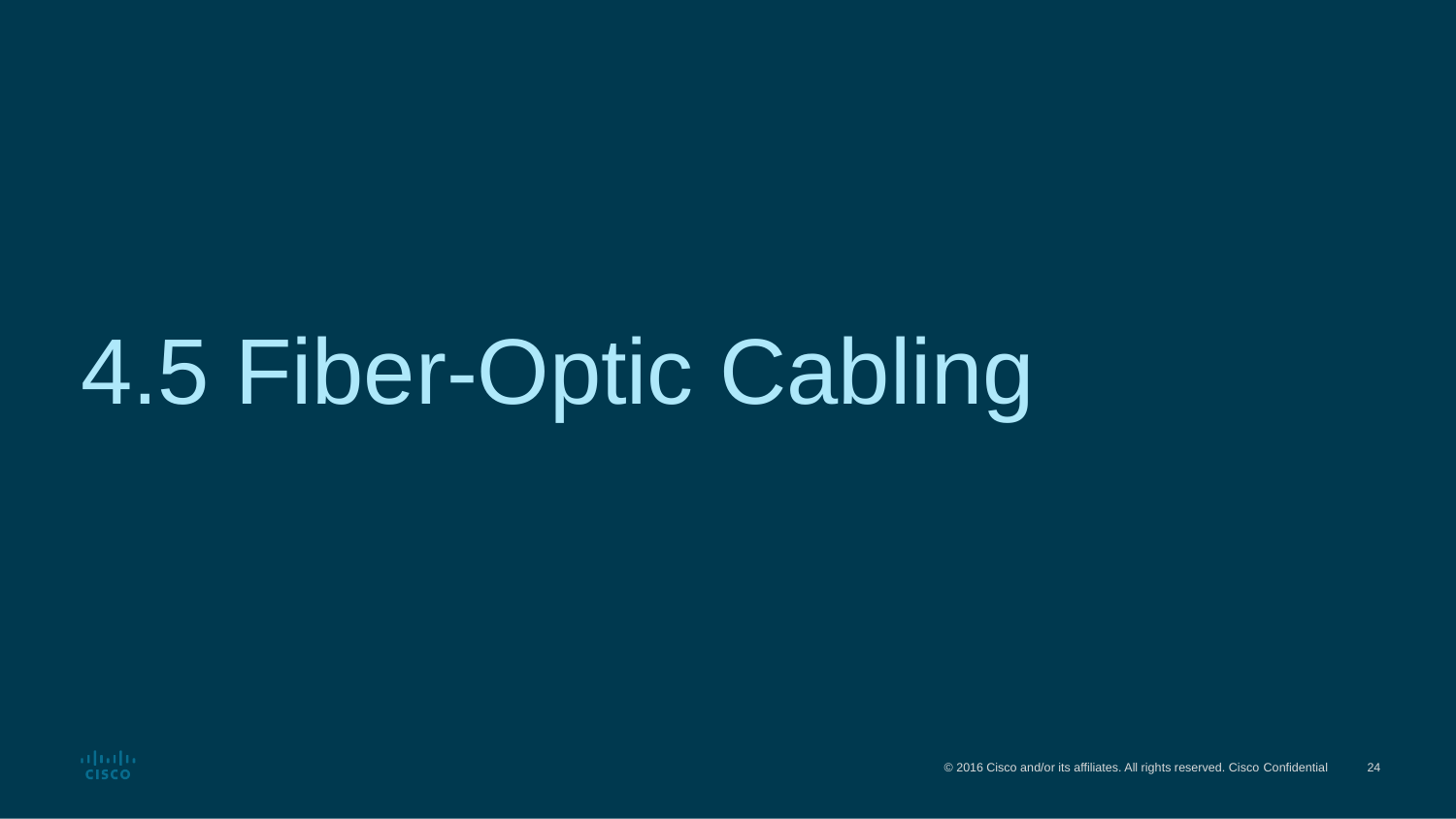

# 4.5 Fiber-Optic Cabling
© 2016 Cisco and/or its affiliates. All rights reserved. Cisco Confidential
24